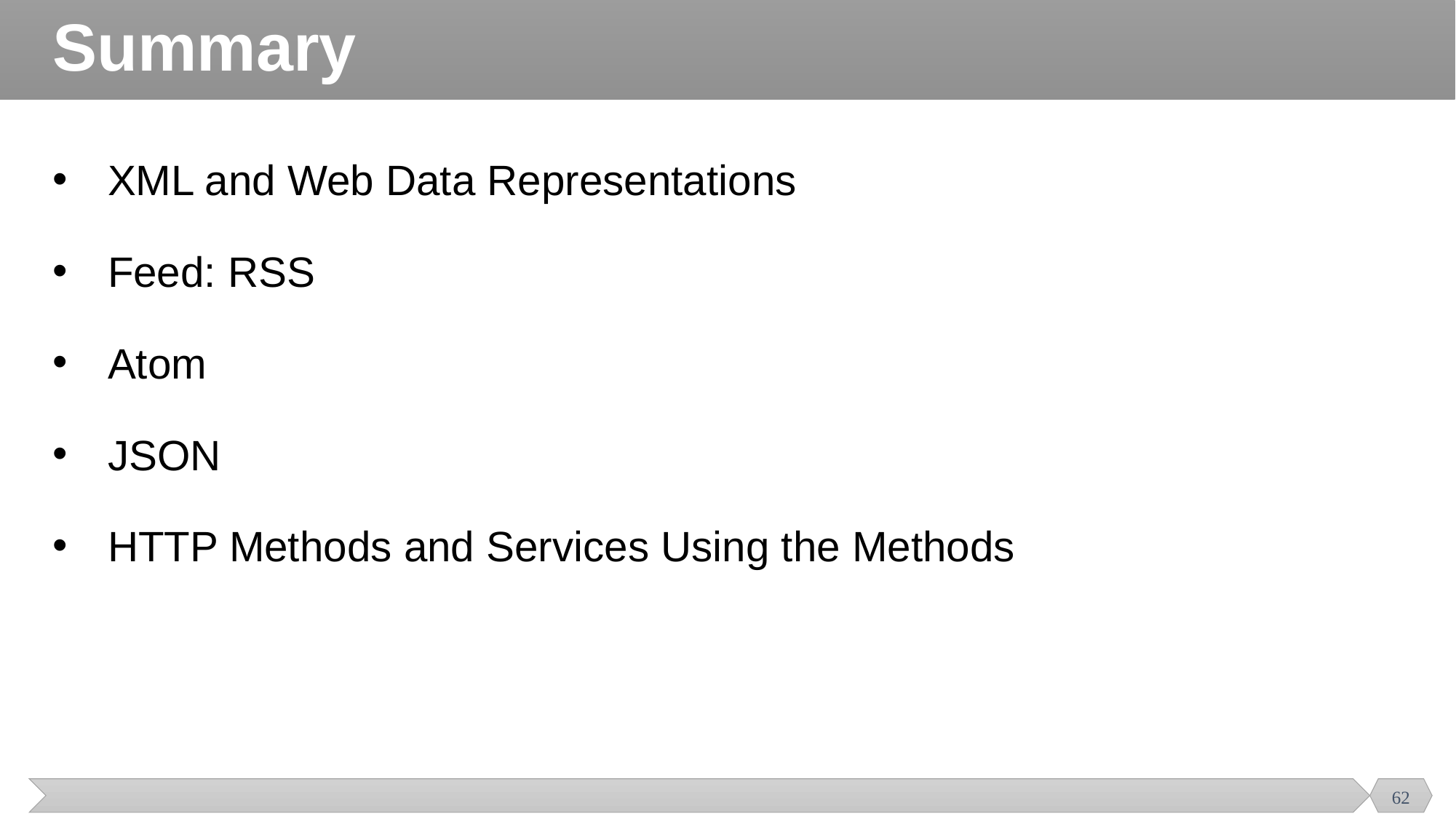

# Summary
XML and Web Data Representations
Feed: RSS
Atom
JSON
HTTP Methods and Services Using the Methods
62